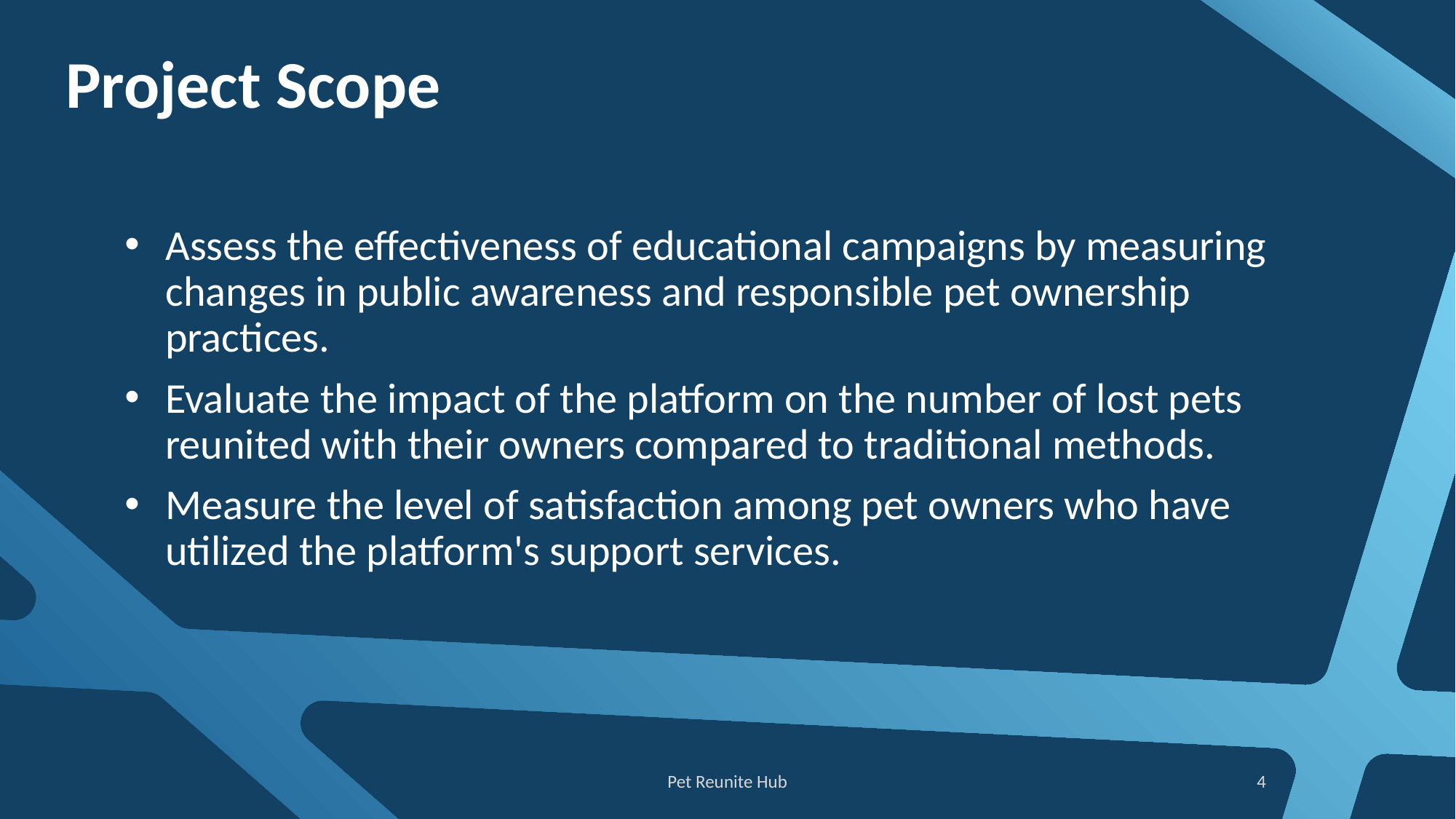

# Project Scope
Assess the effectiveness of educational campaigns by measuring changes in public awareness and responsible pet ownership practices.
Evaluate the impact of the platform on the number of lost pets reunited with their owners compared to traditional methods.
Measure the level of satisfaction among pet owners who have utilized the platform's support services.

Pet Reunite Hub
4